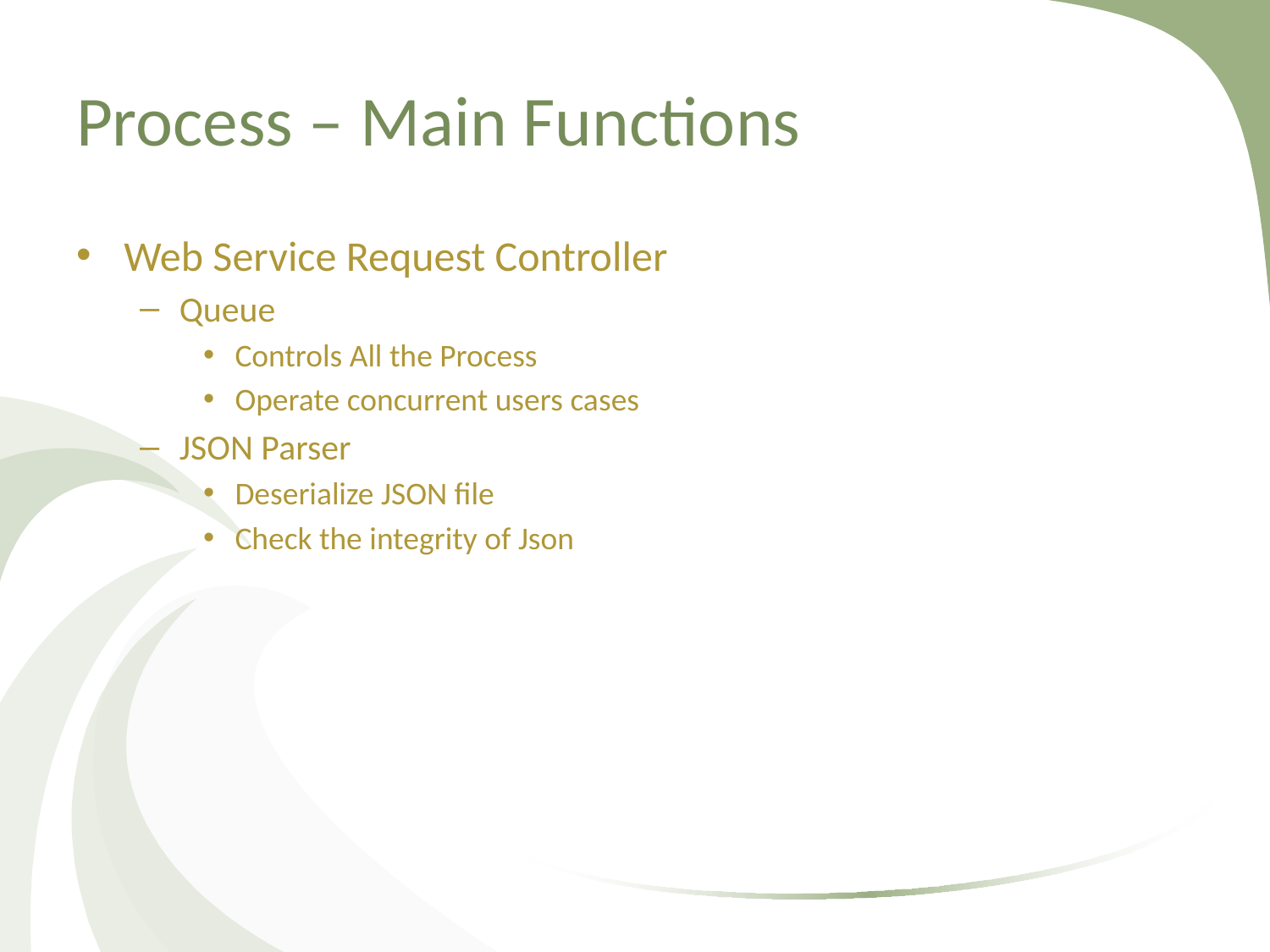

# Process – Main Functions
Web Service Request Controller
Queue
Controls All the Process
Operate concurrent users cases
JSON Parser
Deserialize JSON file
Check the integrity of Json